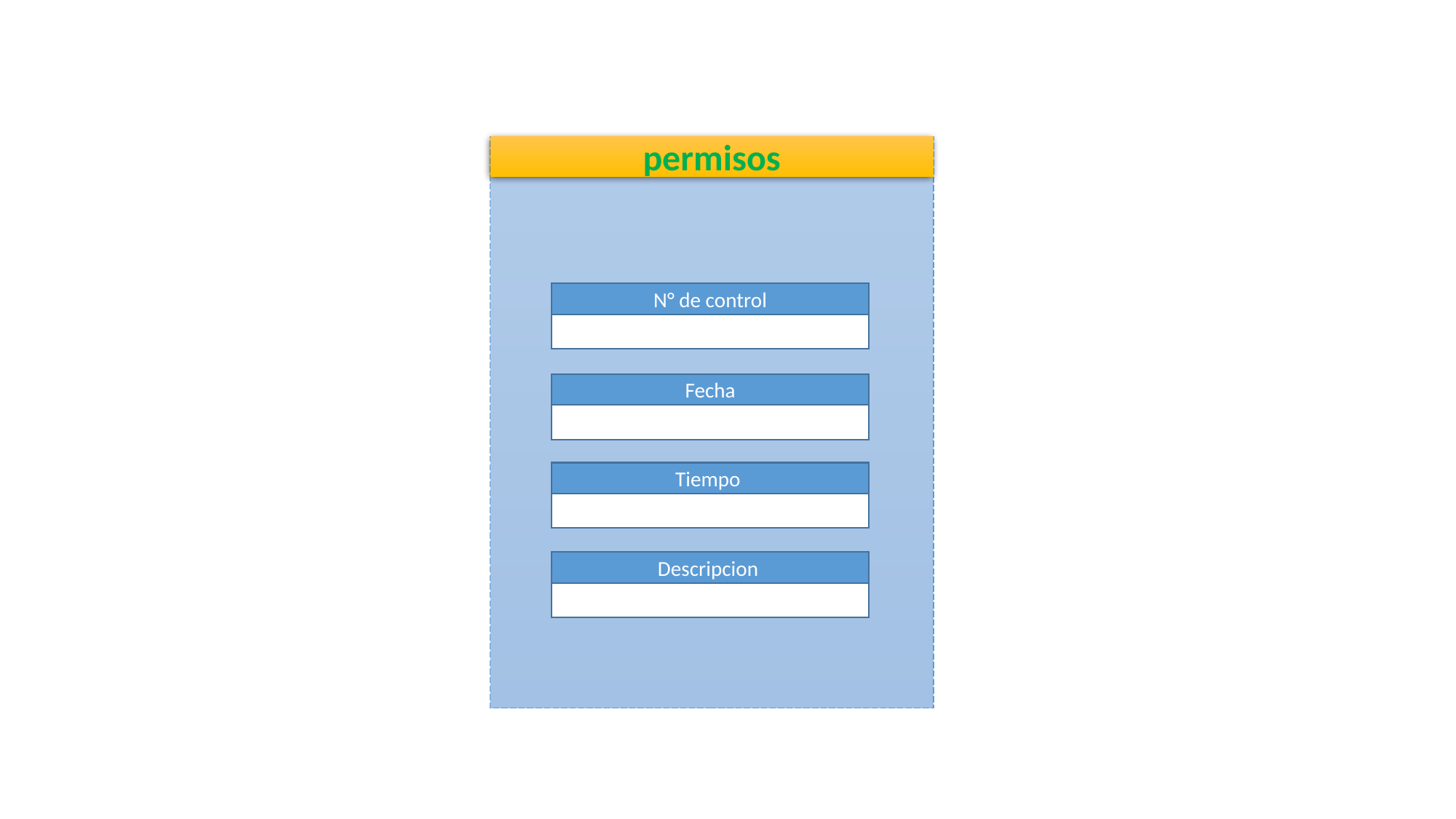

permisos
N° de control

Fecha

Tiempo

Descripcion